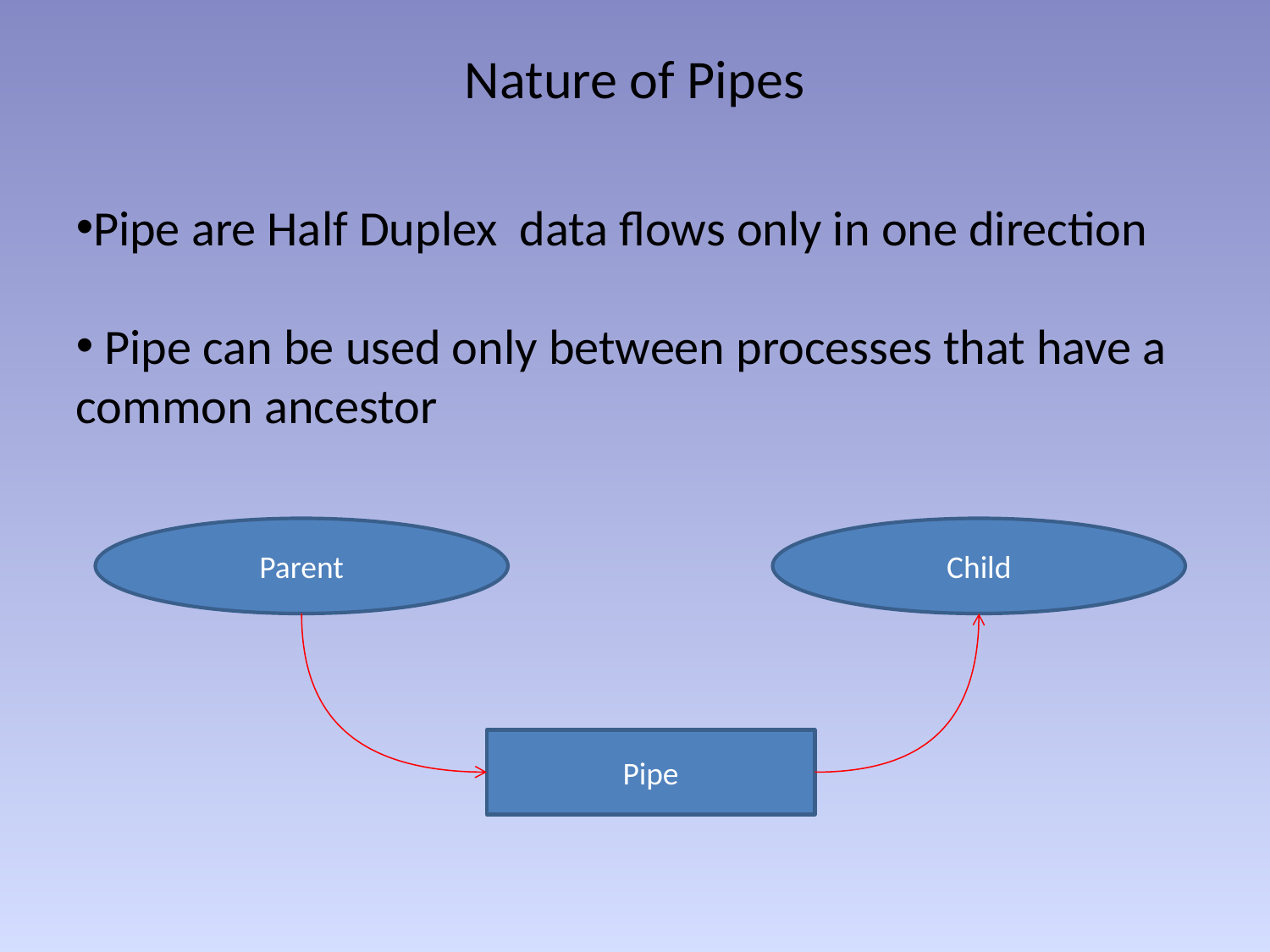

# Nature of Pipes
Pipe are Half Duplex  data flows only in one direction

 Pipe can be used only between processes that have a common ancestor

Parent
Child
Pipe